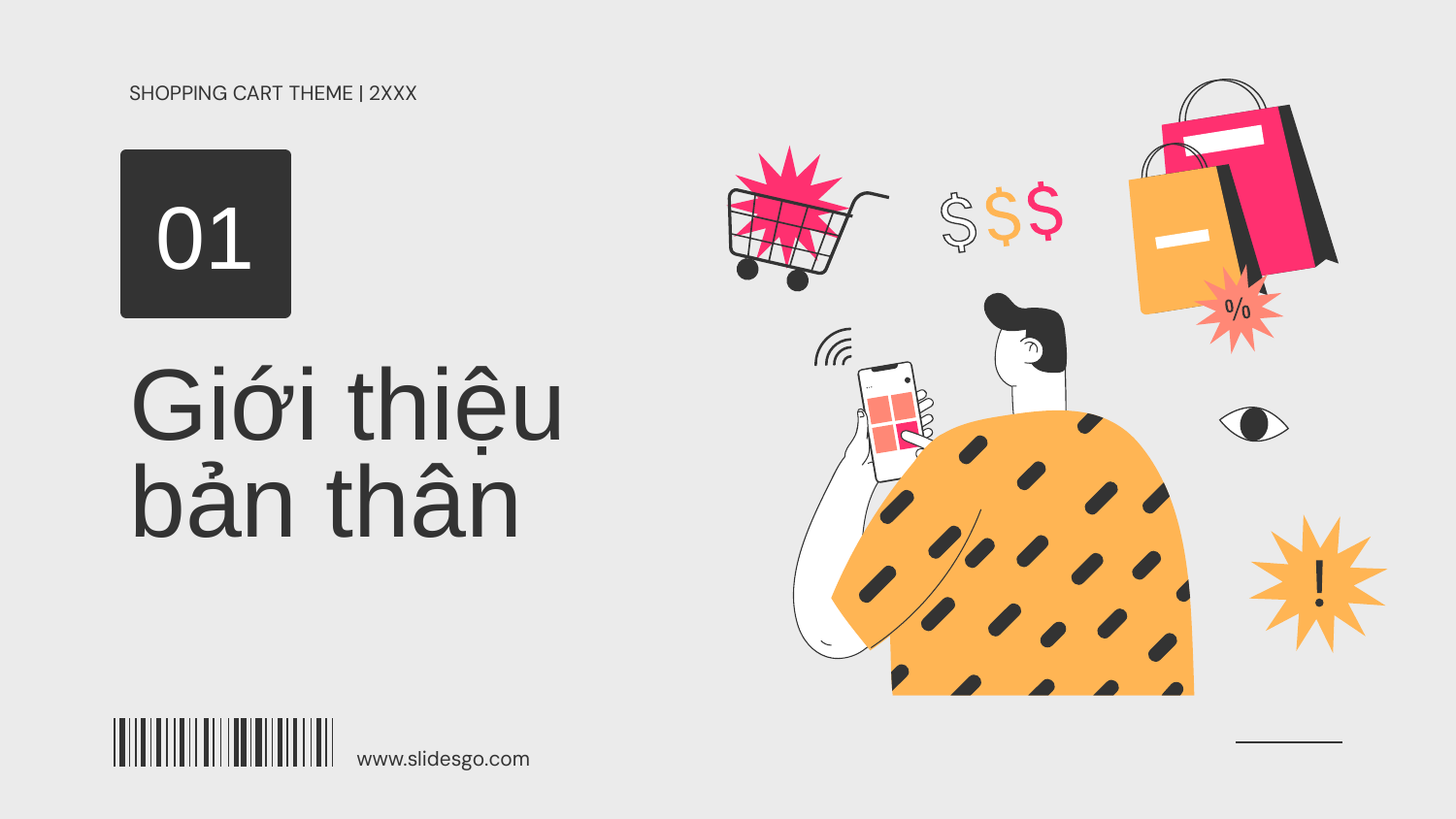

SHOPPING CART THEME | 2XXX

01

# Giới thiệu bản thân

www.slidesgo.com